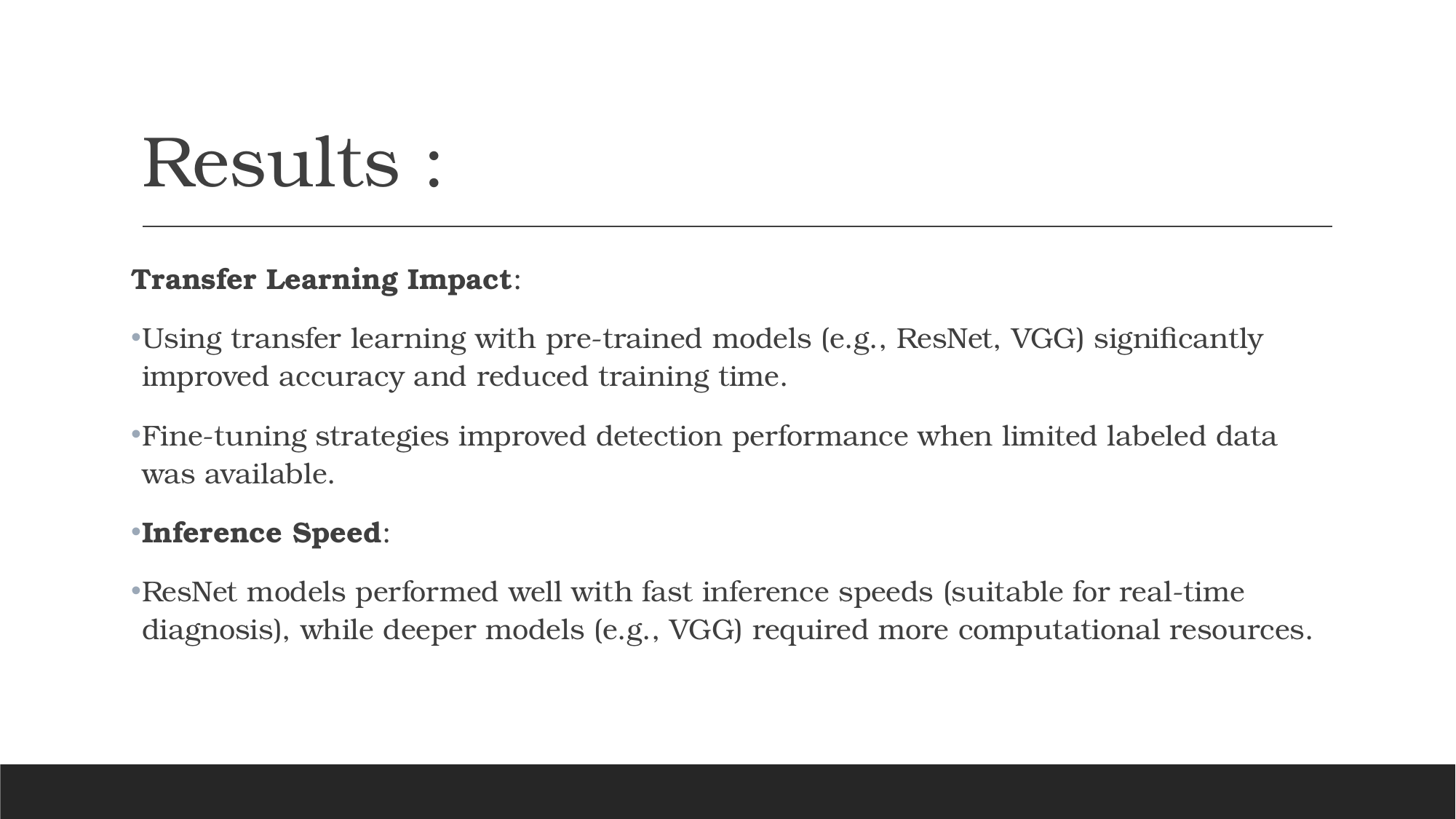

# Results :
Transfer Learning Impact:
Using transfer learning with pre-trained models (e.g., ResNet, VGG) significantly improved accuracy and reduced training time.
Fine-tuning strategies improved detection performance when limited labeled data was available.
Inference Speed:
ResNet models performed well with fast inference speeds (suitable for real-time diagnosis), while deeper models (e.g., VGG) required more computational resources.